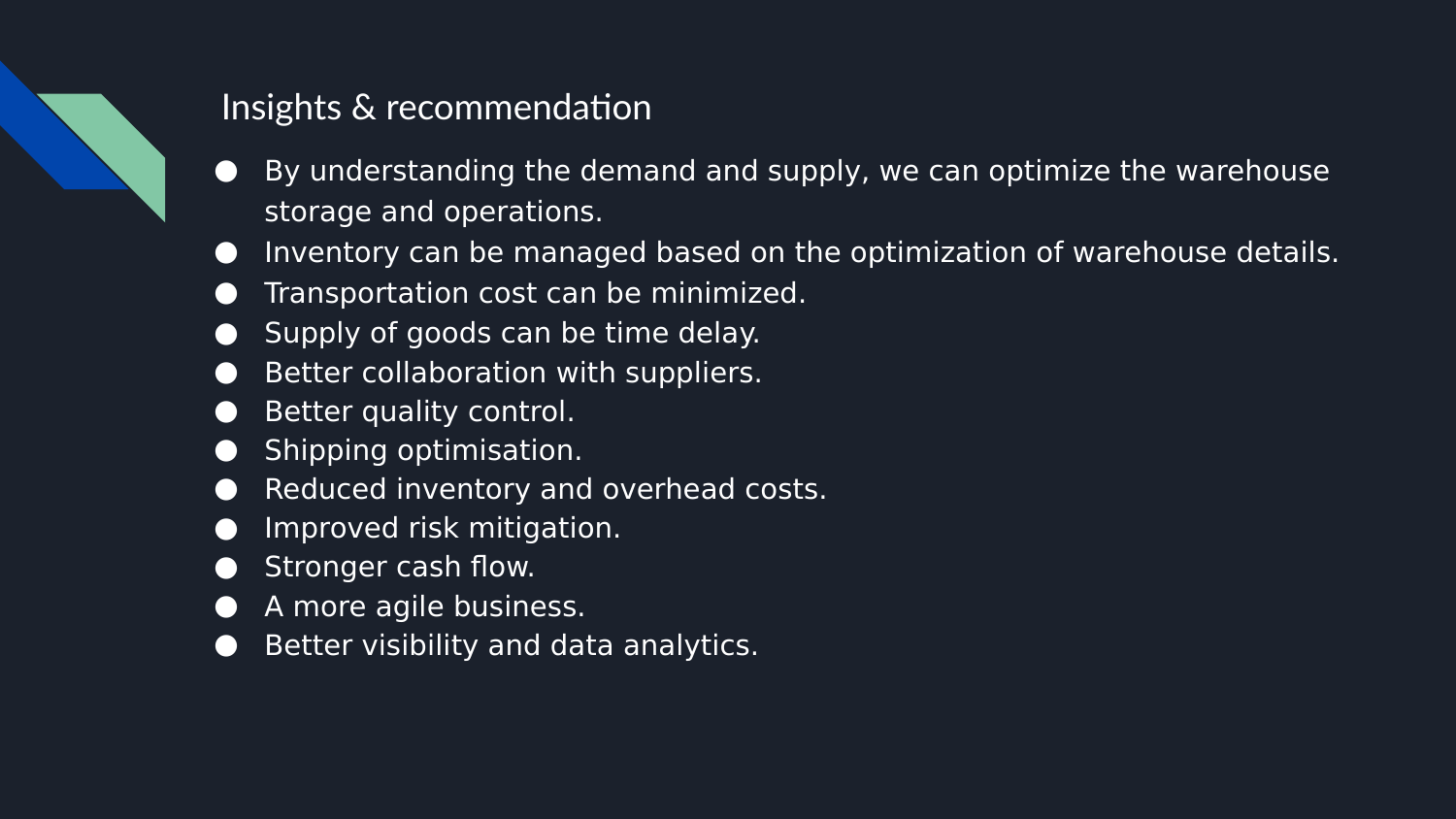

# Insights & recommendation
By understanding the demand and supply, we can optimize the warehouse storage and operations.
Inventory can be managed based on the optimization of warehouse details.
Transportation cost can be minimized.
Supply of goods can be time delay.
Better collaboration with suppliers.
Better quality control.
Shipping optimisation.
Reduced inventory and overhead costs.
Improved risk mitigation.
Stronger cash flow.
A more agile business.
Better visibility and data analytics.